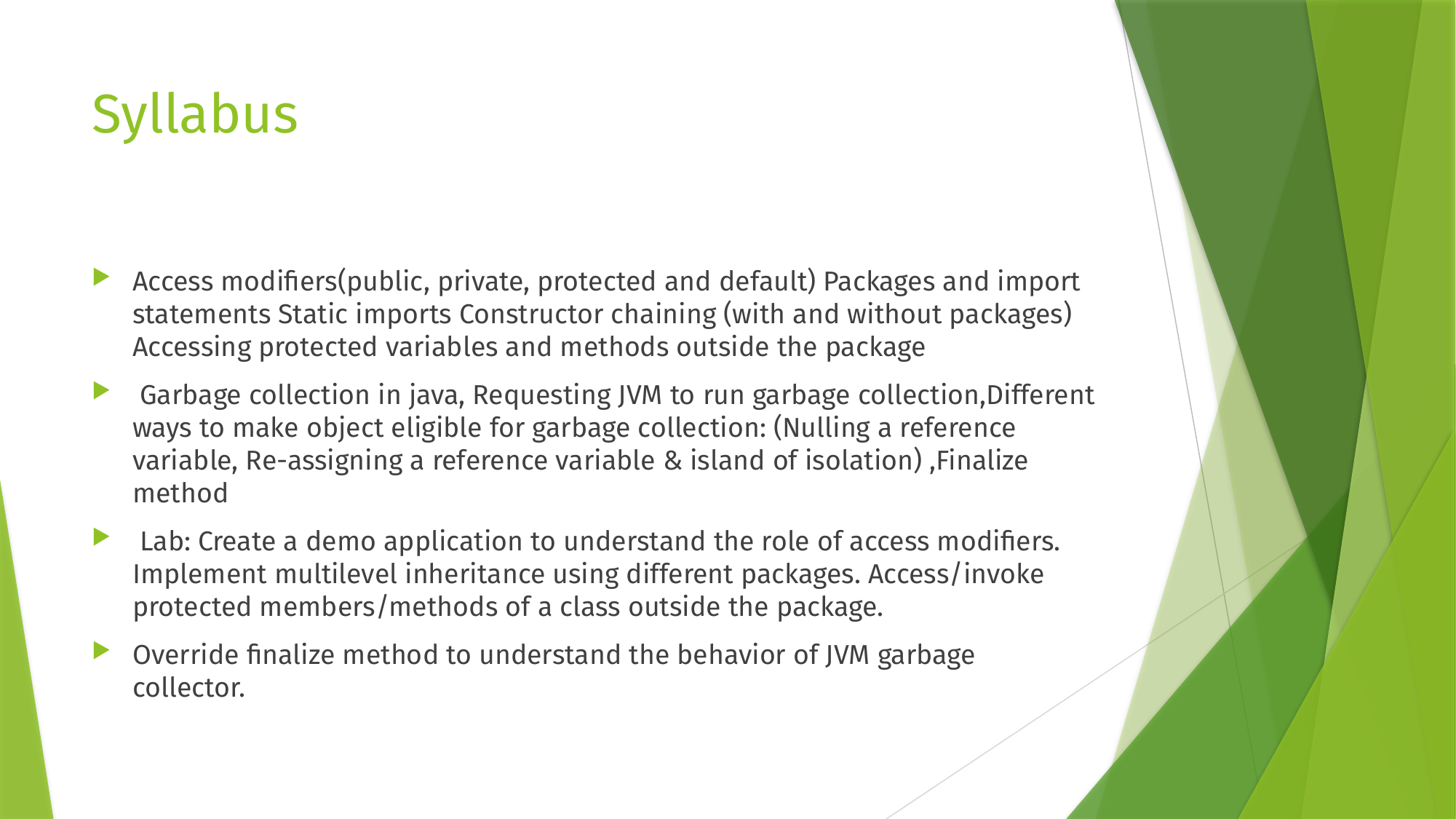

# Syllabus
Access modifiers(public, private, protected and default) Packages and import statements Static imports Constructor chaining (with and without packages) Accessing protected variables and methods outside the package
 Garbage collection in java, Requesting JVM to run garbage collection,Different ways to make object eligible for garbage collection: (Nulling a reference variable, Re-assigning a reference variable & island of isolation) ,Finalize method
 Lab: Create a demo application to understand the role of access modifiers. Implement multilevel inheritance using different packages. Access/invoke protected members/methods of a class outside the package.
Override finalize method to understand the behavior of JVM garbage collector.